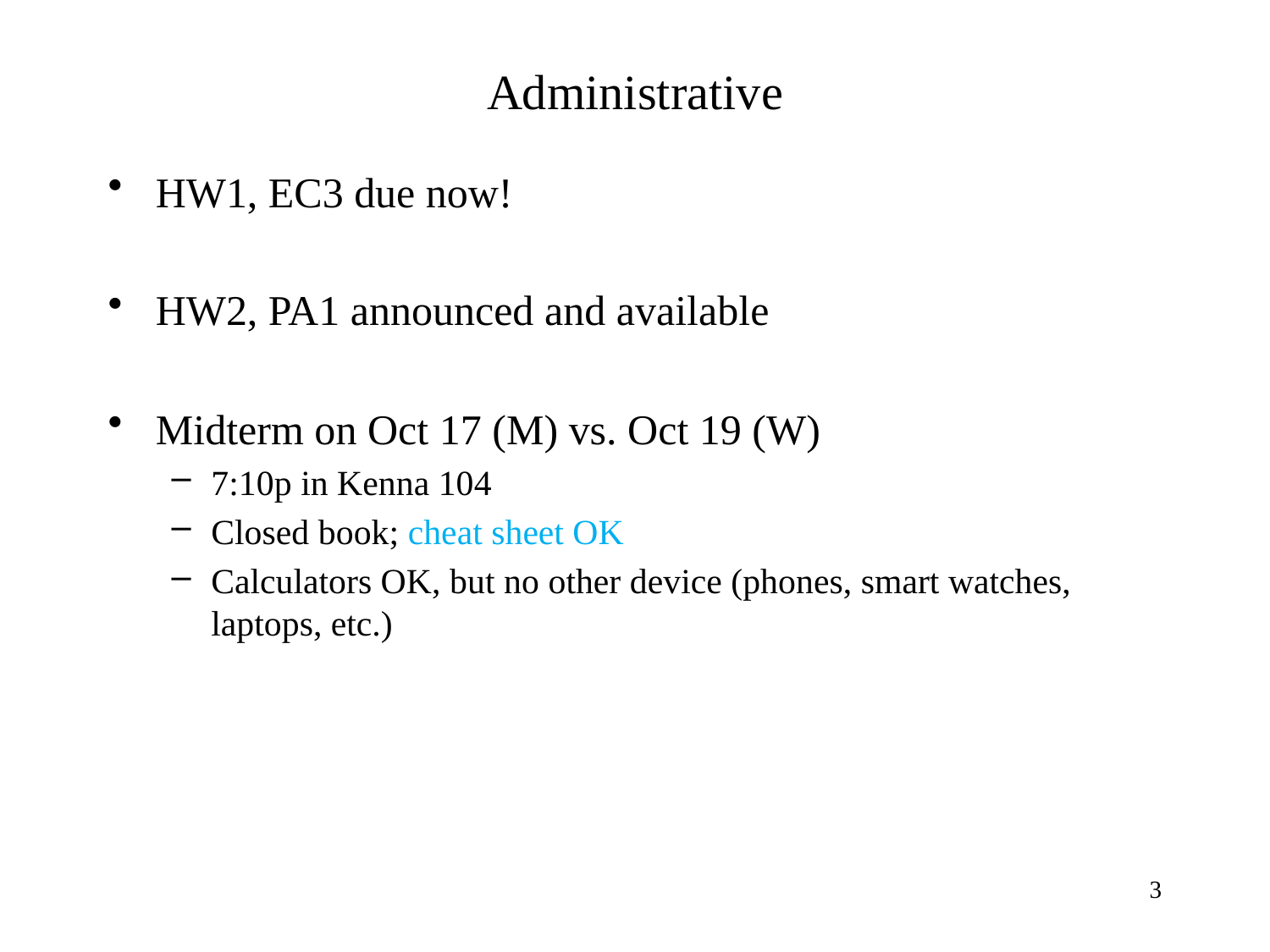

# Administrative
HW1, EC3 due now!

HW2, PA1 announced and available

Midterm on Oct 17 (M) vs. Oct 19 (W)
7:10p in Kenna 104
Closed book; cheat sheet OK
Calculators OK, but no other device (phones, smart watches, laptops, etc.)

3